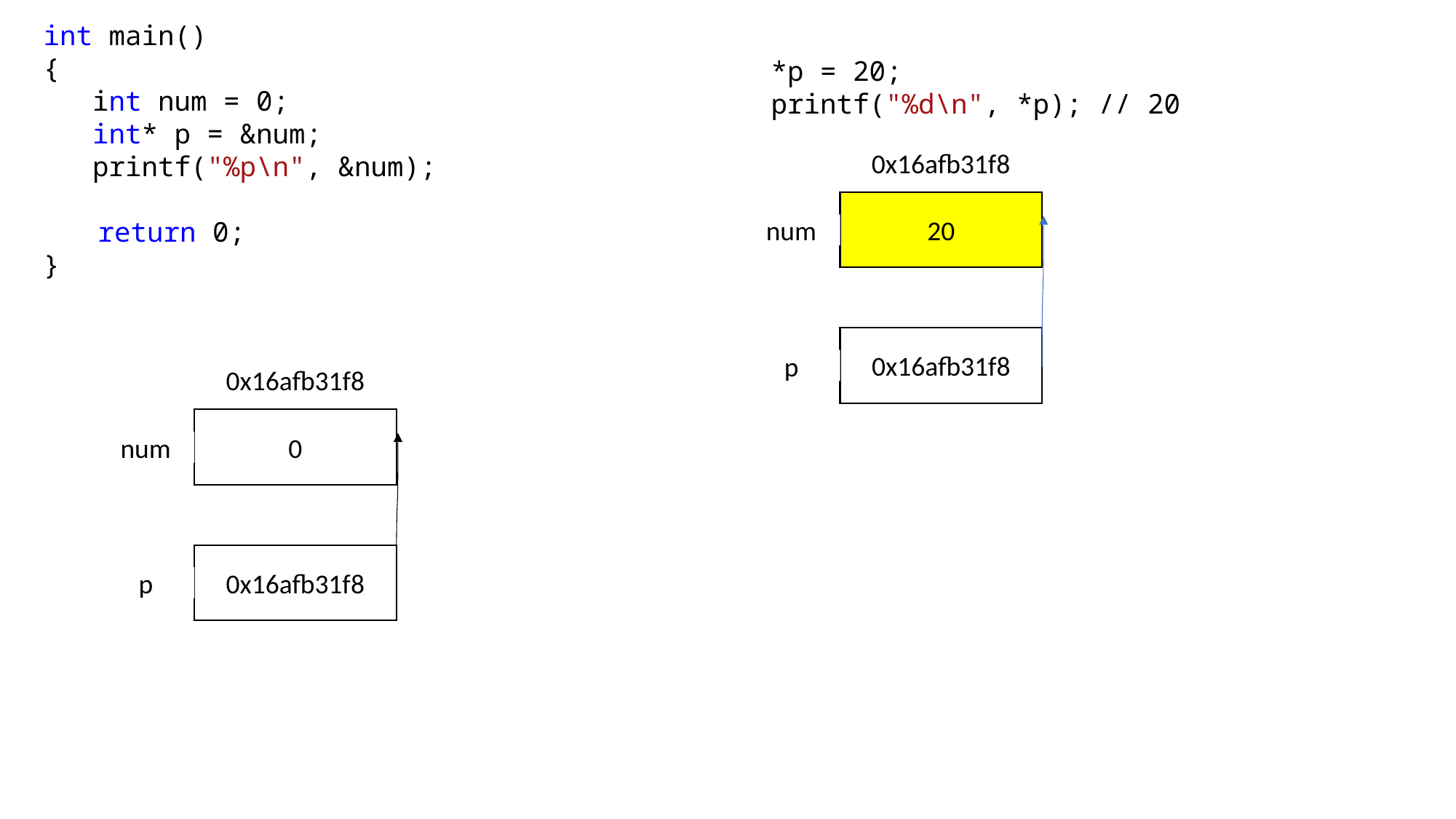

int main()
{
   int num = 0;
   int* p = &num;
   printf("%p\n", &num);
return 0;
}
*p = 20;
printf("%d\n", *p); // 20
0x16afb31f8
20
num
0x16afb31f8
p
0x16afb31f8
0
num
0x16afb31f8
p